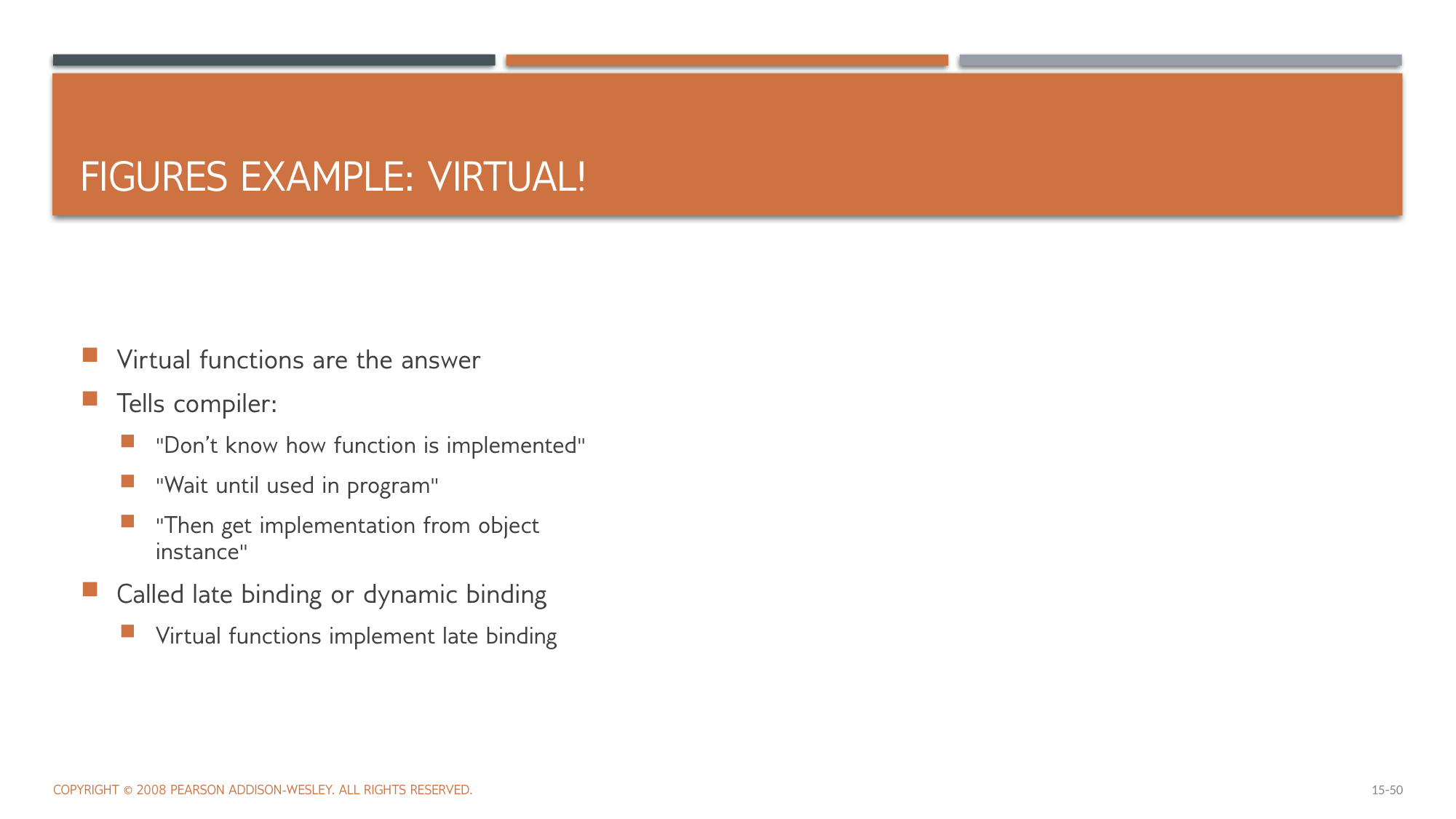

# Figures Example: Virtual!
Virtual functions are the answer
Tells compiler:
"Don’t know how function is implemented"
"Wait until used in program"
"Then get implementation from object
instance"
Called late binding or dynamic binding
Virtual functions implement late binding
15-50
Copyright © 2008 Pearson Addison-Wesley. All rights reserved.